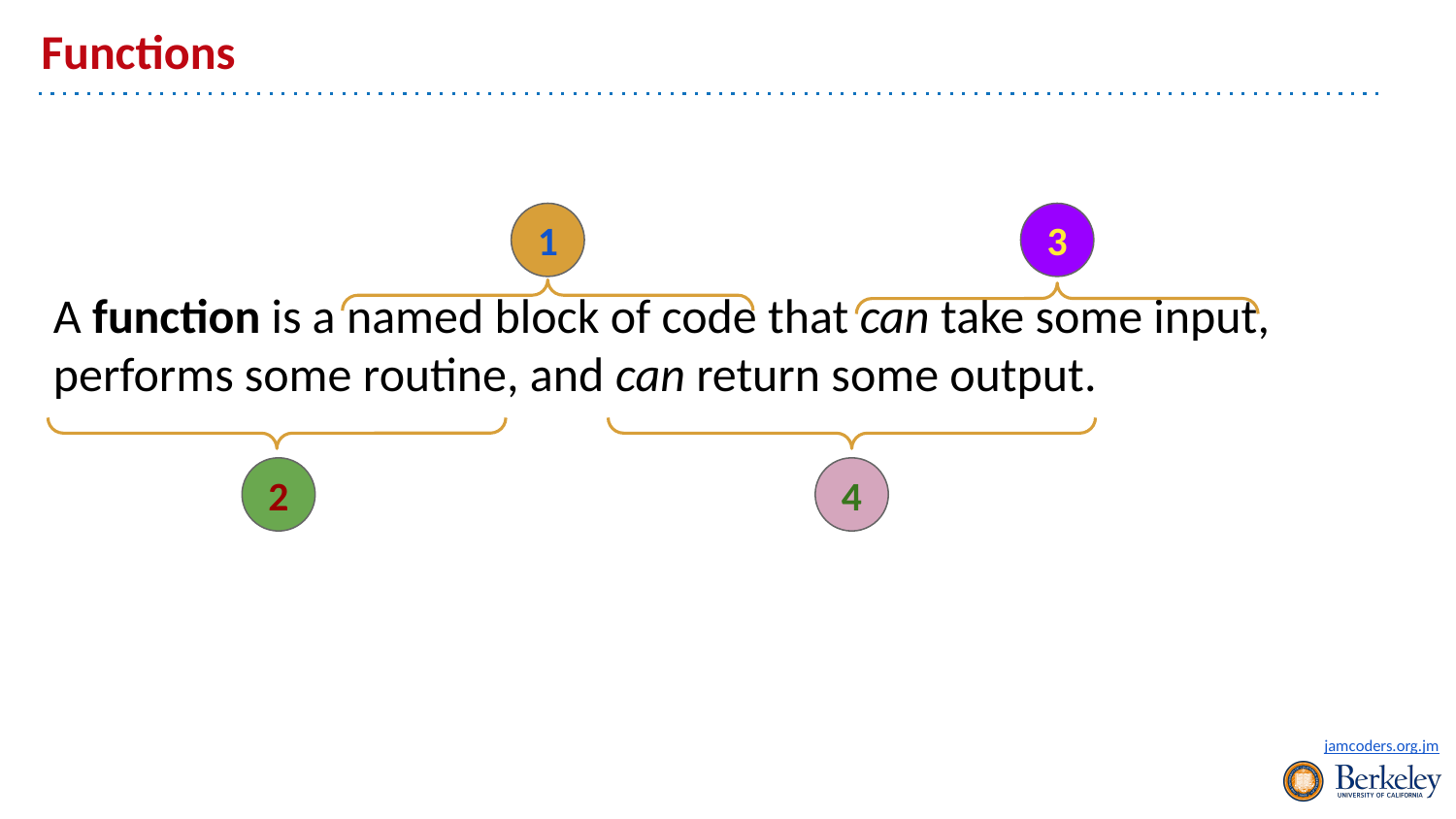

# Functions

A function is a named block of code that can take some input, performs some routine, and can return some output.

1
3

2
4